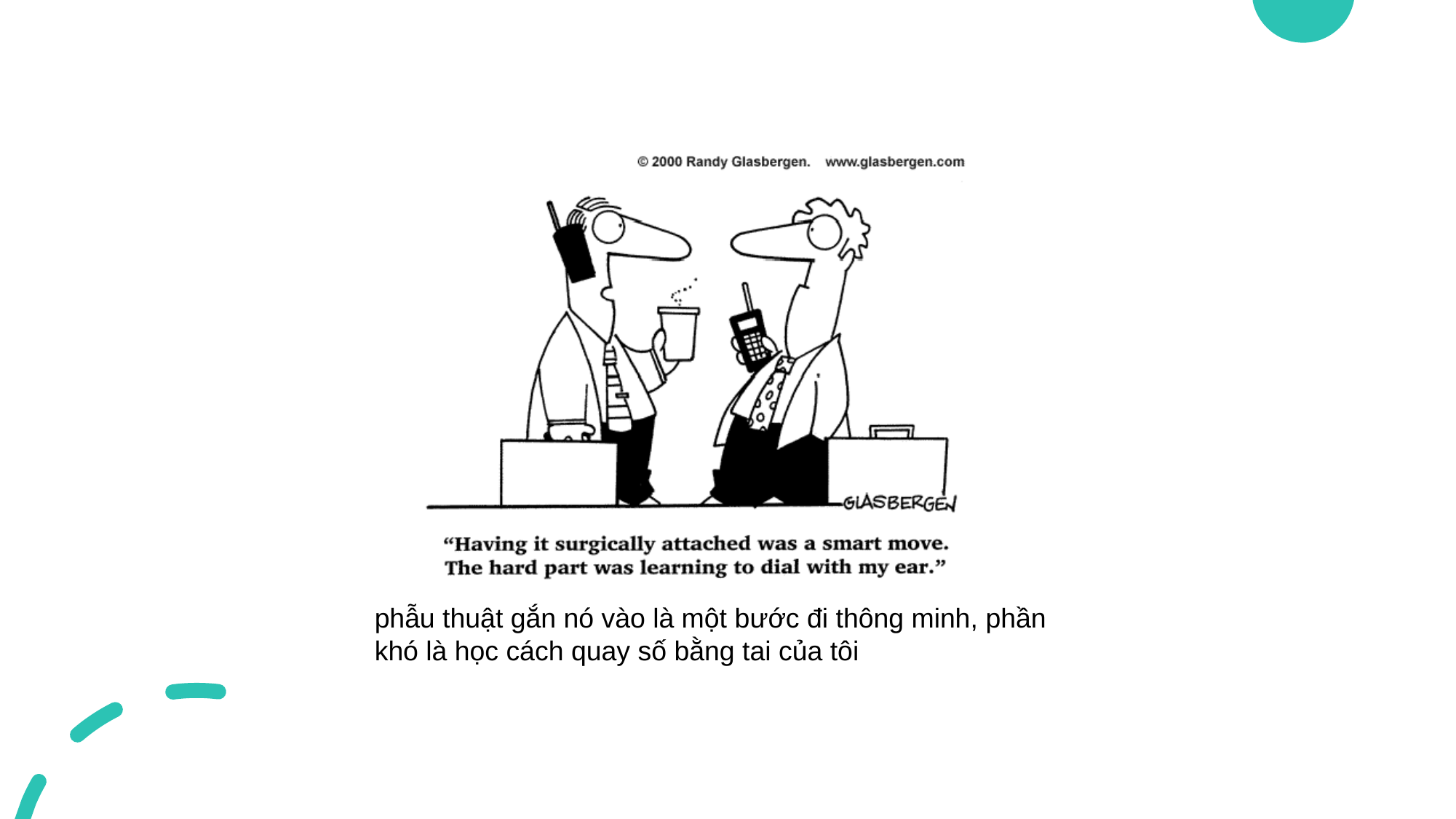

phẫu thuật gắn nó vào là một bước đi thông minh, phần khó là học cách quay số bằng tai của tôi